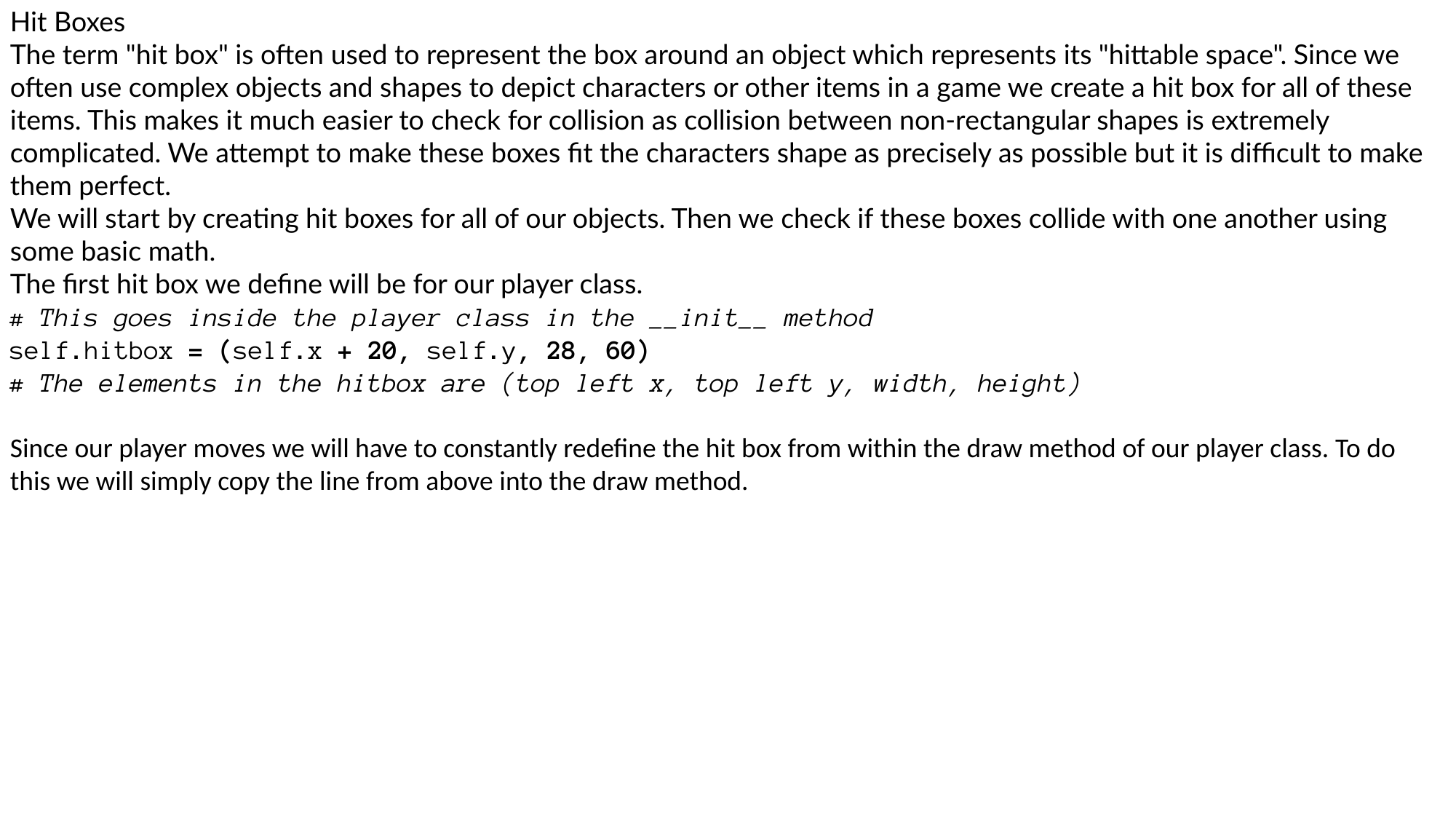

Hit Boxes
The term "hit box" is often used to represent the box around an object which represents its "hittable space". Since we often use complex objects and shapes to depict characters or other items in a game we create a hit box for all of these items. This makes it much easier to check for collision as collision between non-rectangular shapes is extremely complicated. We attempt to make these boxes fit the characters shape as precisely as possible but it is difficult to make them perfect.
We will start by creating hit boxes for all of our objects. Then we check if these boxes collide with one another using some basic math.
The first hit box we define will be for our player class.
# This goes inside the player class in the __init__ method
self.hitbox = (self.x + 20, self.y, 28, 60)
# The elements in the hitbox are (top left x, top left y, width, height)

Since our player moves we will have to constantly redefine the hit box from within the draw method of our player class. To do this we will simply copy the line from above into the draw method.